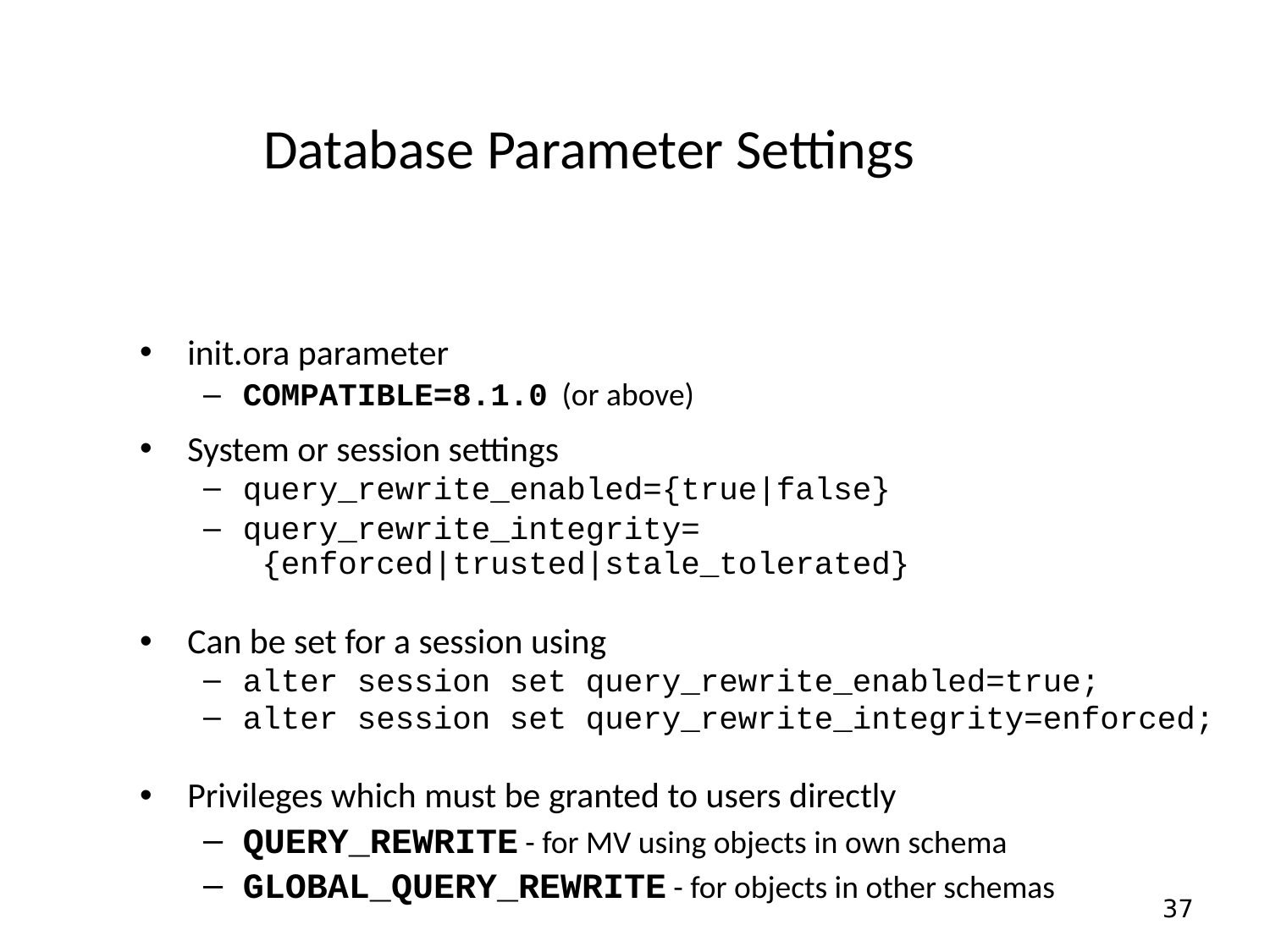

# Database Parameter Settings
init.ora parameter
COMPATIBLE=8.1.0  (or above)

System or session settings
query_rewrite_enabled={true|false}
query_rewrite_integrity=                 	      {enforced|trusted|stale_tolerated}

Can be set for a session using
alter session set query_rewrite_enabled=true;
alter session set query_rewrite_integrity=enforced;

Privileges which must be granted to users directly
QUERY_REWRITE - for MV using objects in own schema
GLOBAL_QUERY_REWRITE - for objects in other schemas
37